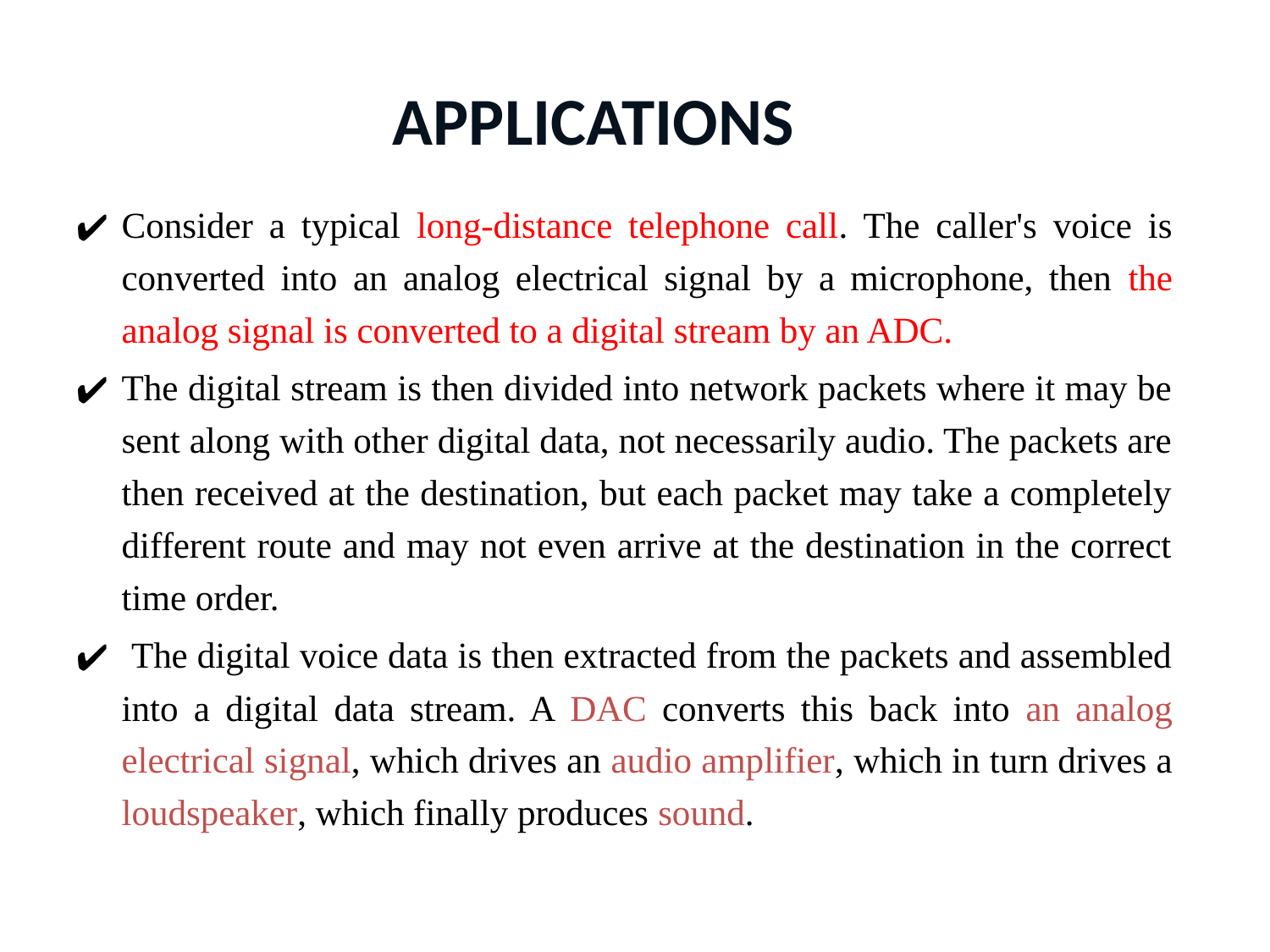

APPLICATIONS

Consider a typical long-distance telephone call. The caller's voice is converted into an analog electrical signal by a microphone, then the analog signal is converted to a digital stream by an ADC.
The digital stream is then divided into network packets where it may be sent along with other digital data, not necessarily audio. The packets are then received at the destination, but each packet may take a completely different route and may not even arrive at the destination in the correct time order.
 The digital voice data is then extracted from the packets and assembled into a digital data stream. A DAC converts this back into an analog electrical signal, which drives an audio amplifier, which in turn drives a loudspeaker, which finally produces sound.